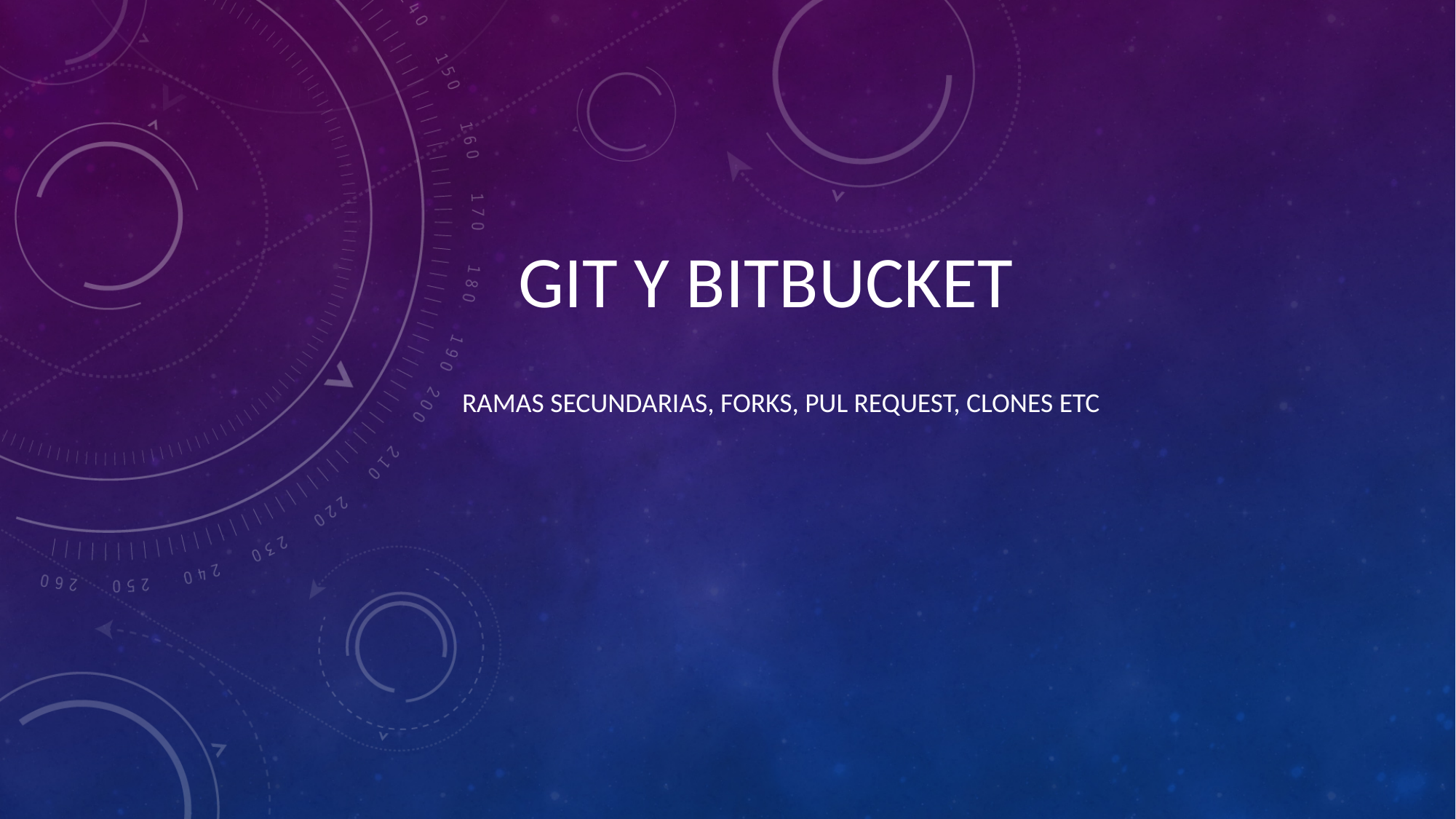

# Git y bitbucket
Ramas secundarias, forks, pul request, clones etc